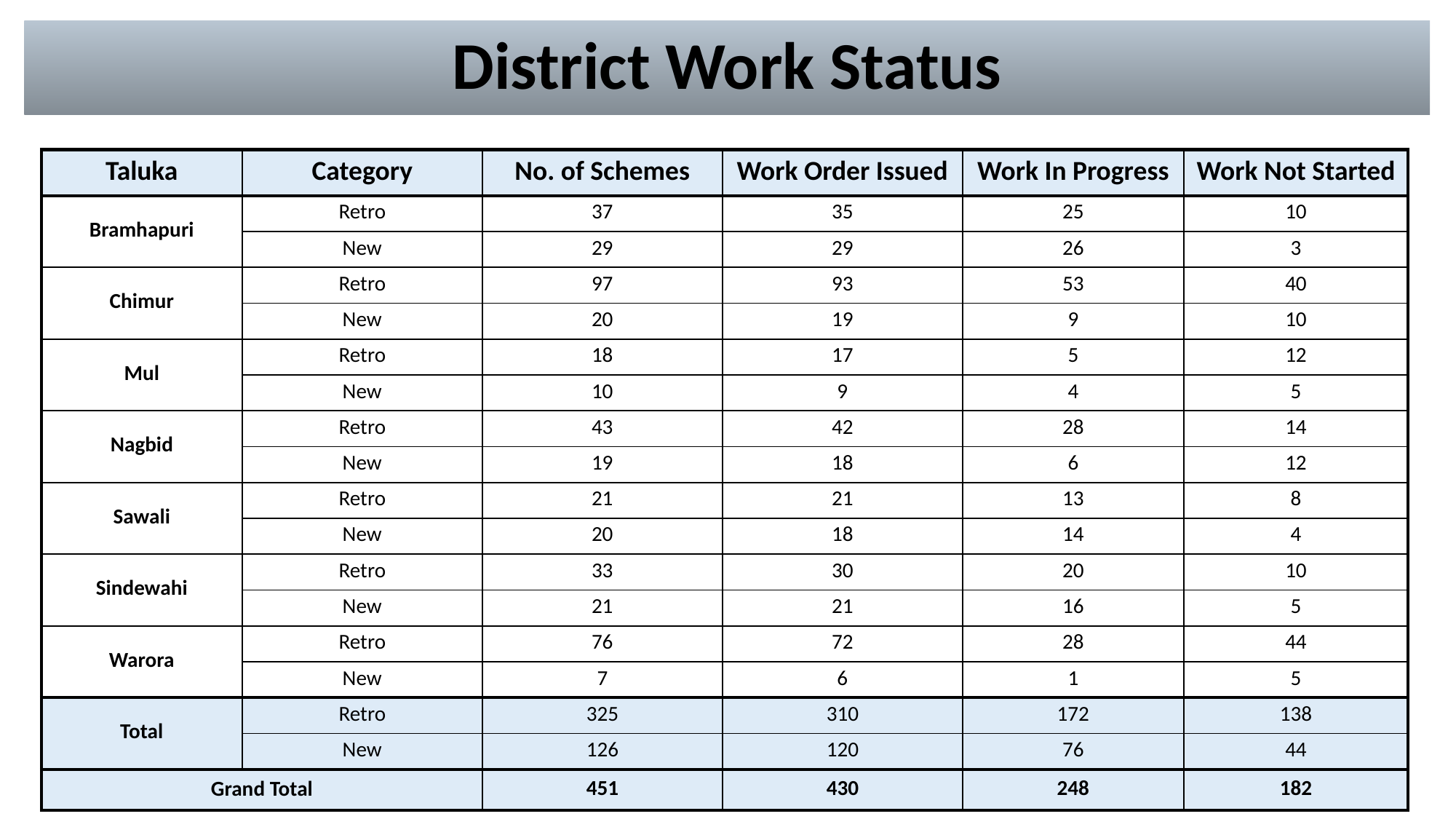

District Work Status
| Taluka | Category | No. of Schemes | Work Order Issued | Work In Progress | Work Not Started |
| --- | --- | --- | --- | --- | --- |
| Bramhapuri | Retro | 37 | 35 | 25 | 10 |
|  | New | 29 | 29 | 26 | 3 |
| Chimur | Retro | 97 | 93 | 53 | 40 |
|  | New | 20 | 19 | 9 | 10 |
| Mul | Retro | 18 | 17 | 5 | 12 |
|  | New | 10 | 9 | 4 | 5 |
| Nagbid | Retro | 43 | 42 | 28 | 14 |
|  | New | 19 | 18 | 6 | 12 |
| Sawali | Retro | 21 | 21 | 13 | 8 |
|  | New | 20 | 18 | 14 | 4 |
| Sindewahi | Retro | 33 | 30 | 20 | 10 |
|  | New | 21 | 21 | 16 | 5 |
| Warora | Retro | 76 | 72 | 28 | 44 |
|  | New | 7 | 6 | 1 | 5 |
| Total | Retro | 325 | 310 | 172 | 138 |
|  | New | 126 | 120 | 76 | 44 |
| Grand Total |  | 451 | 430 | 248 | 182 |